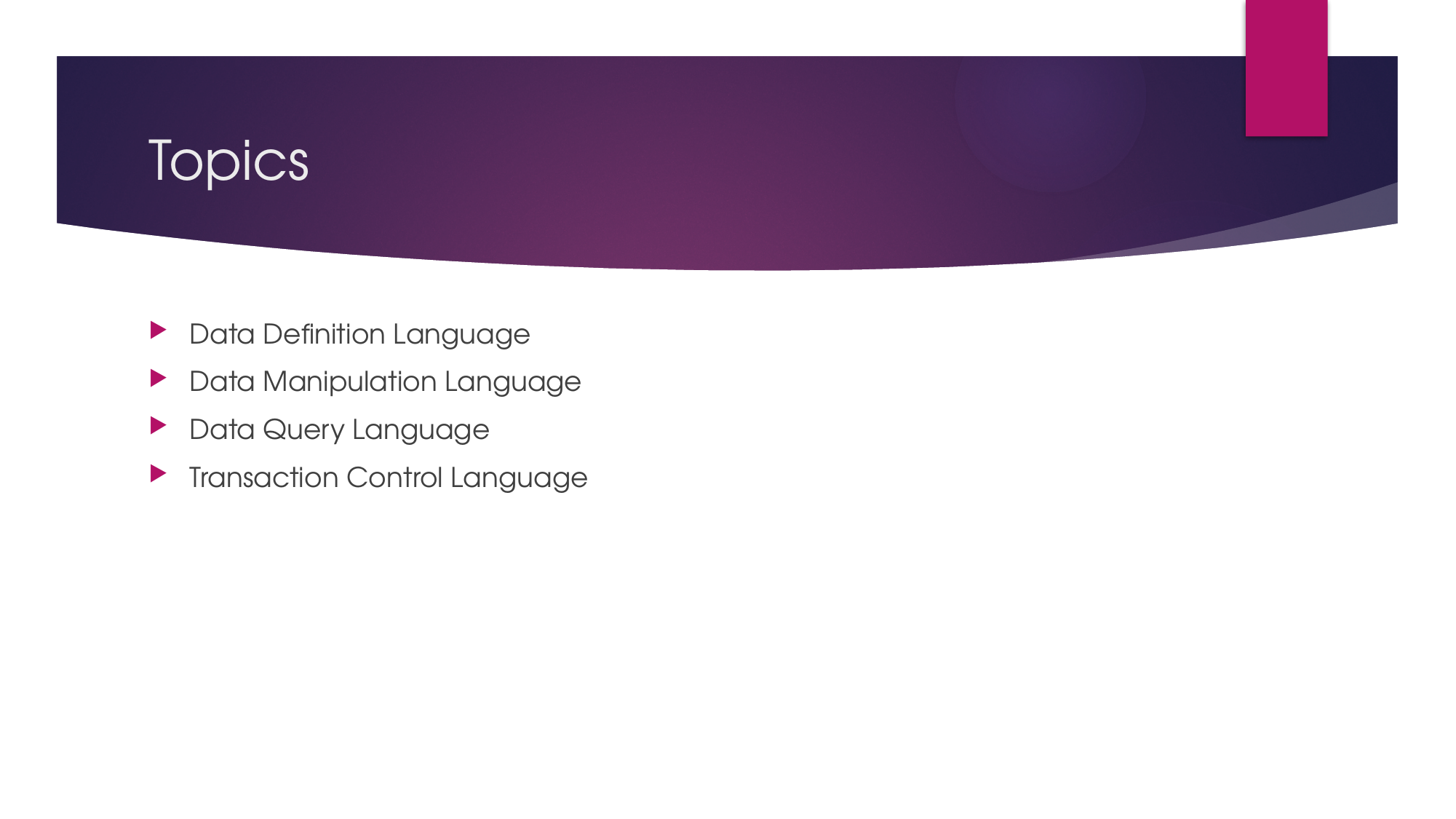

# Topics
Data Definition Language
Data Manipulation Language
Data Query Language
Transaction Control Language